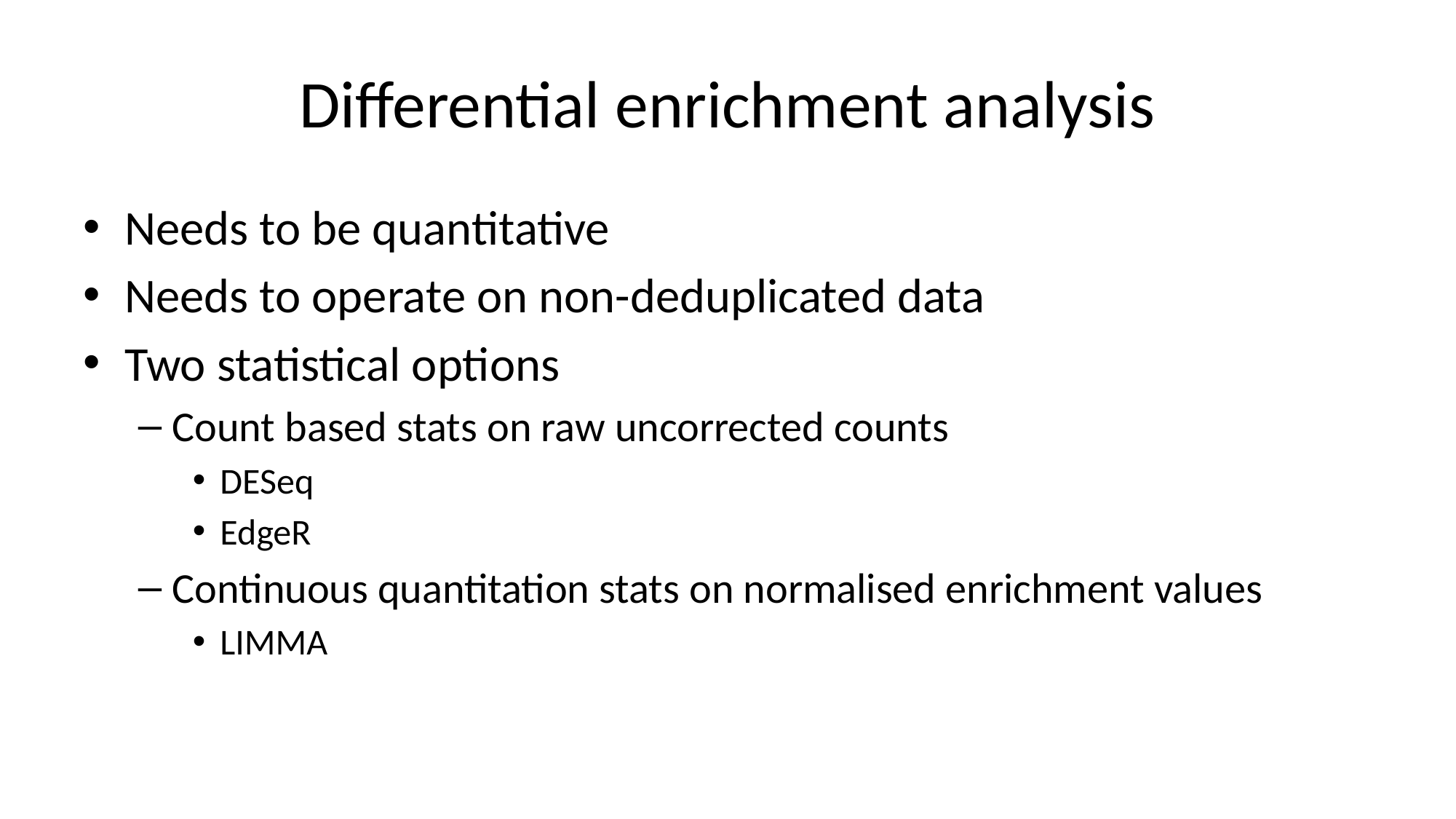

# Differential enrichment analysis
Needs to be quantitative
Needs to operate on non-deduplicated data
Two statistical options
Count based stats on raw uncorrected counts
DESeq
EdgeR
Continuous quantitation stats on normalised enrichment values
LIMMA